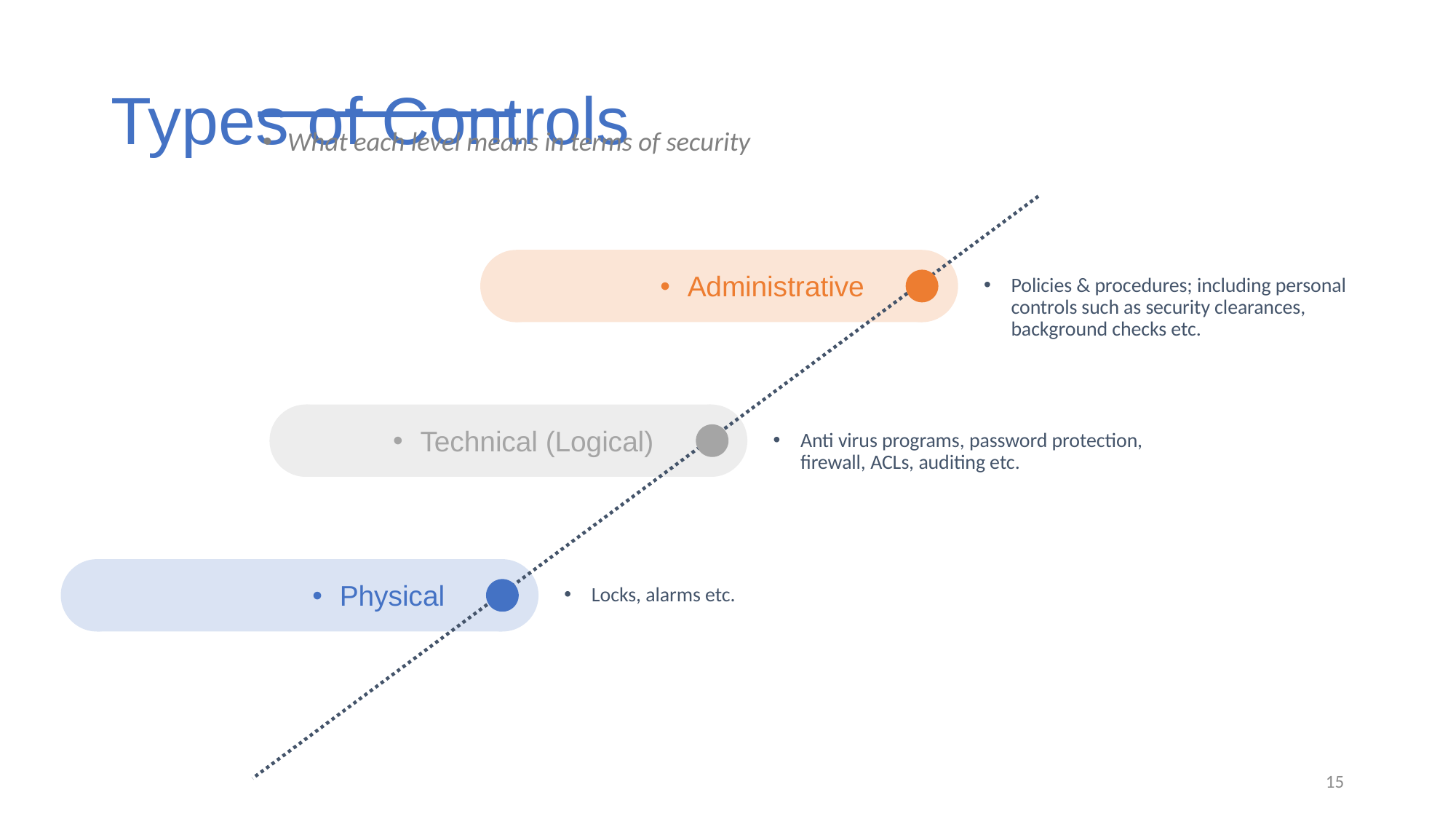

# Types of Controls
What each level means in terms of security
Administrative
Policies & procedures; including personal controls such as security clearances, background checks etc.
Technical (Logical)
Anti virus programs, password protection, firewall, ACLs, auditing etc.
Physical
Locks, alarms etc.
15